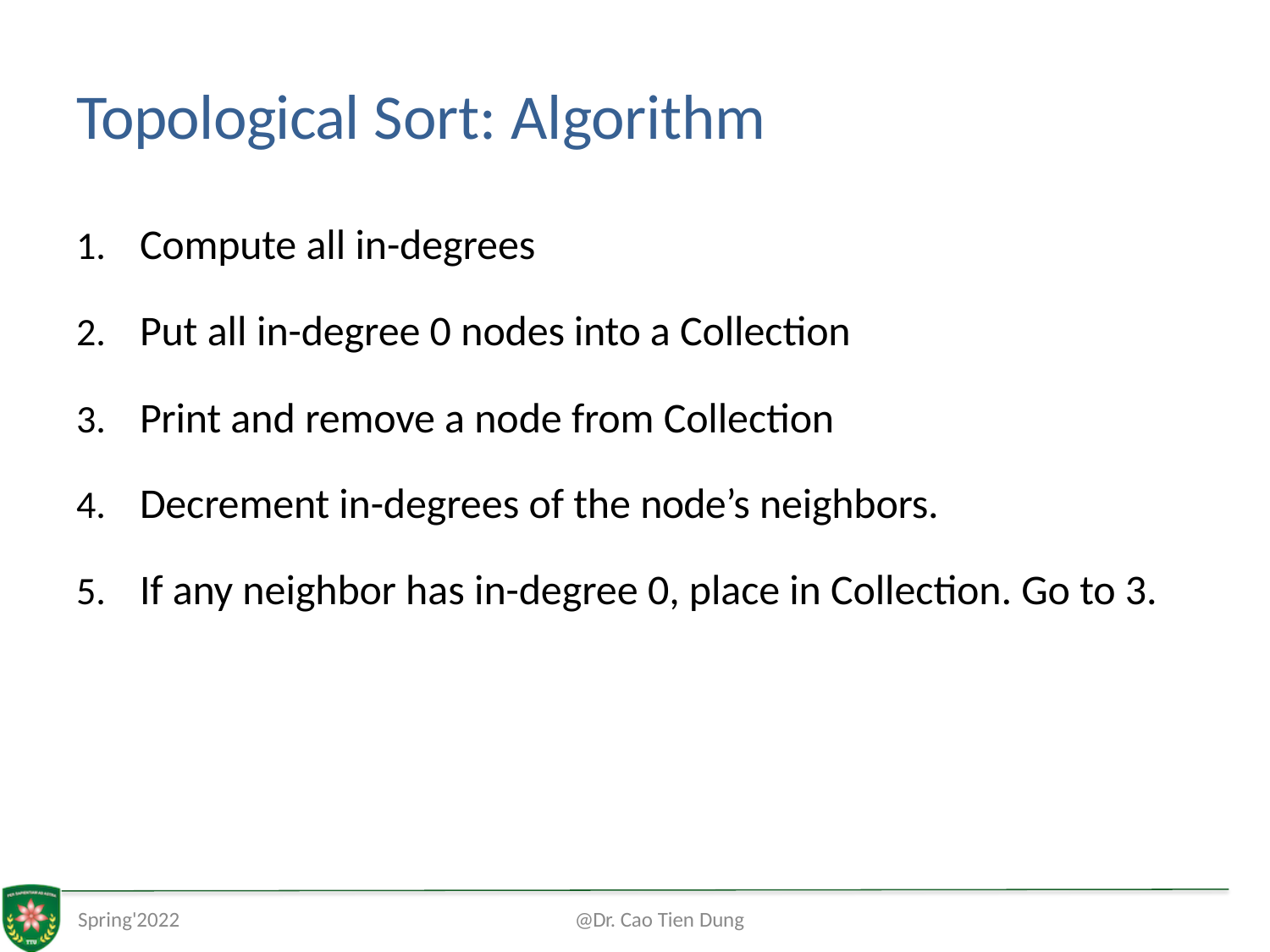

# Topological Sort: Algorithm
Compute all in-degrees
Put all in-degree 0 nodes into a Collection
Print and remove a node from Collection
Decrement in-degrees of the node’s neighbors.
If any neighbor has in-degree 0, place in Collection. Go to 3.
16
Spring'2022
@Dr. Cao Tien Dung